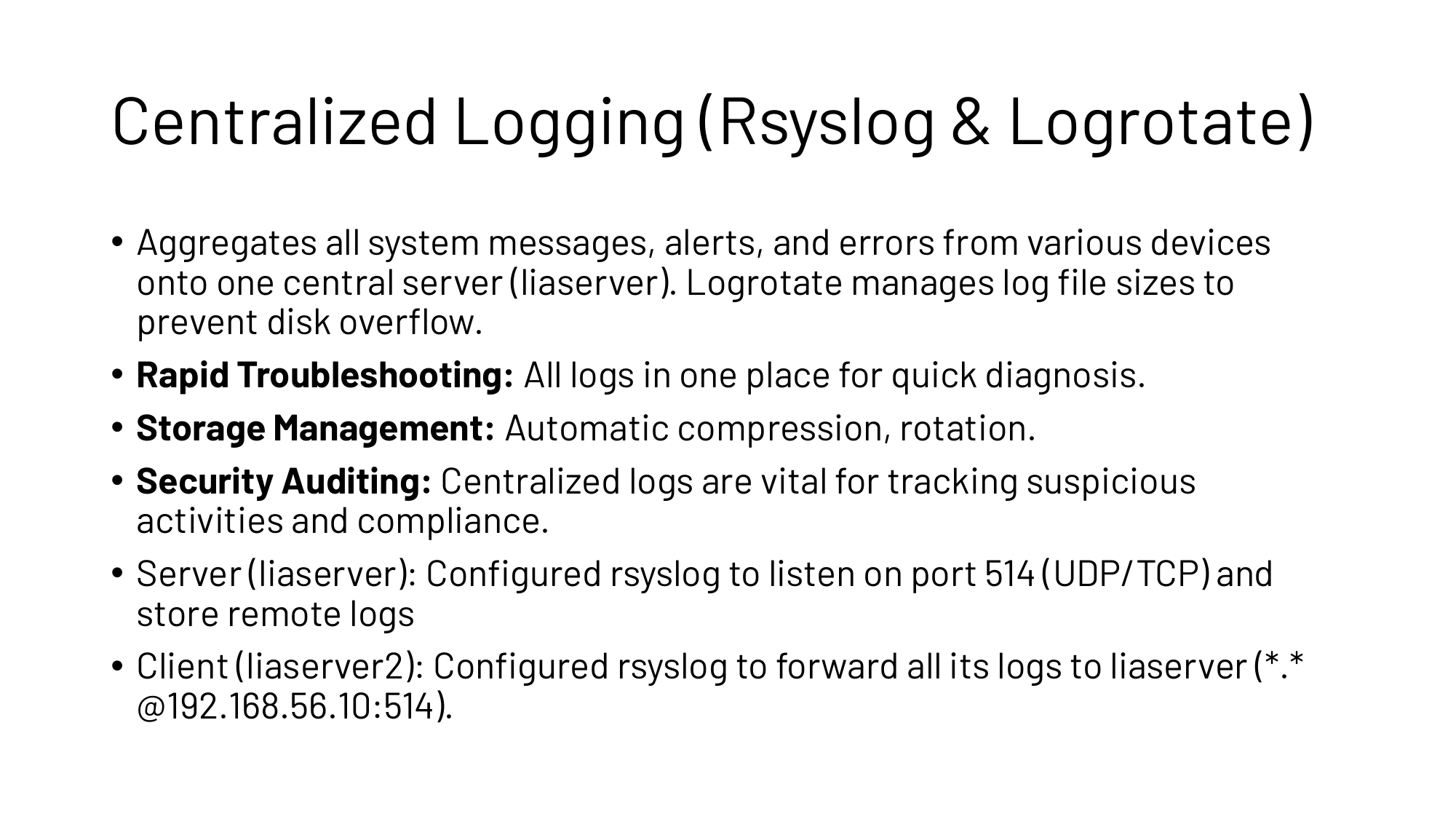

# Centralized Logging (Rsyslog & Logrotate)
Aggregates all system messages, alerts, and errors from various devices onto one central server (liaserver). Logrotate manages log file sizes to prevent disk overflow.
Rapid Troubleshooting: All logs in one place for quick diagnosis.
Storage Management: Automatic compression, rotation.
Security Auditing: Centralized logs are vital for tracking suspicious activities and compliance.
Server (liaserver): Configured rsyslog to listen on port 514 (UDP/TCP) and store remote logs
Client (liaserver2): Configured rsyslog to forward all its logs to liaserver (*.* @192.168.56.10:514).